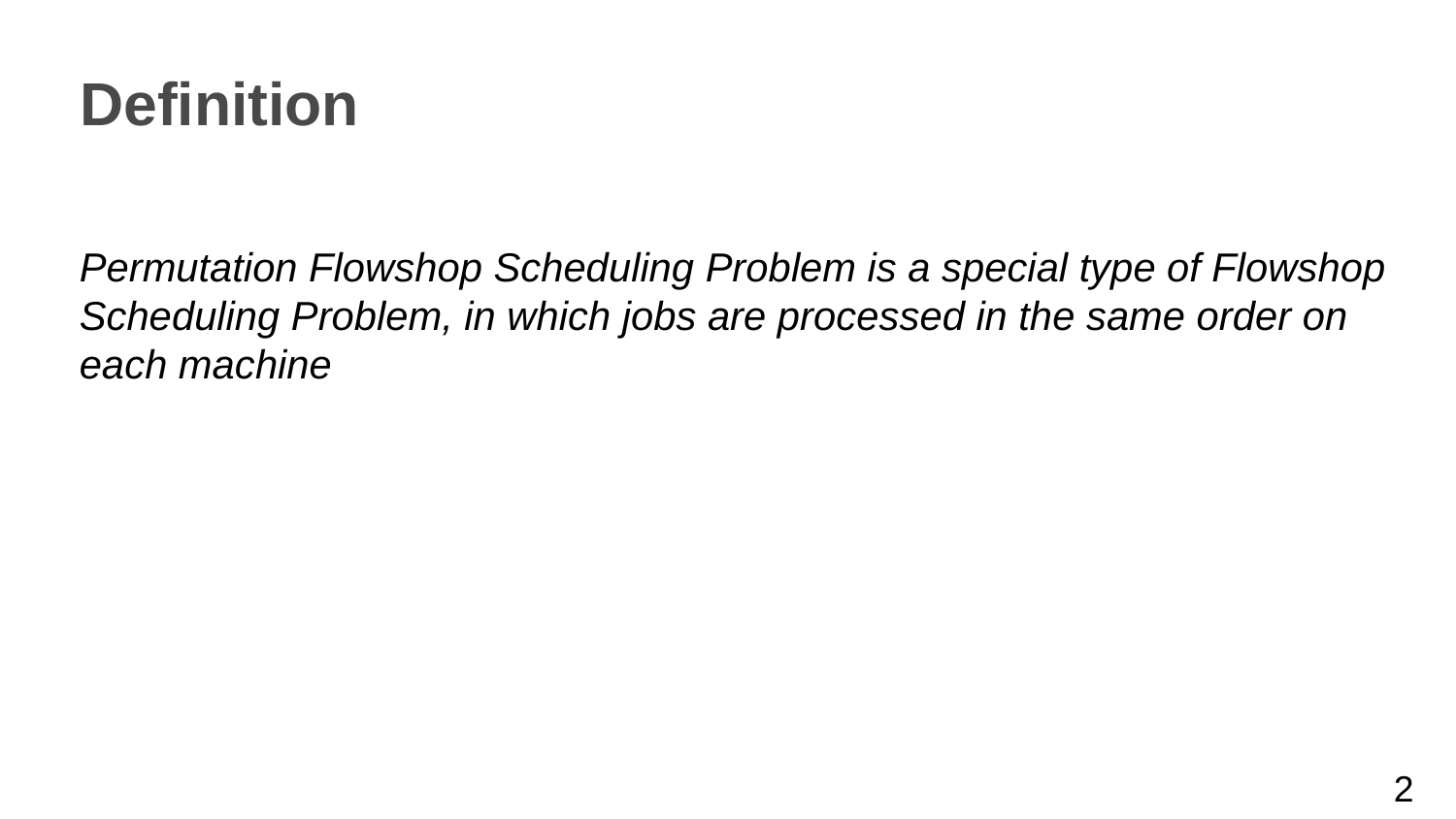

Definition
Permutation Flowshop Scheduling Problem is a special type of Flowshop
Scheduling Problem, in which jobs are processed in the same order on
each machine
2